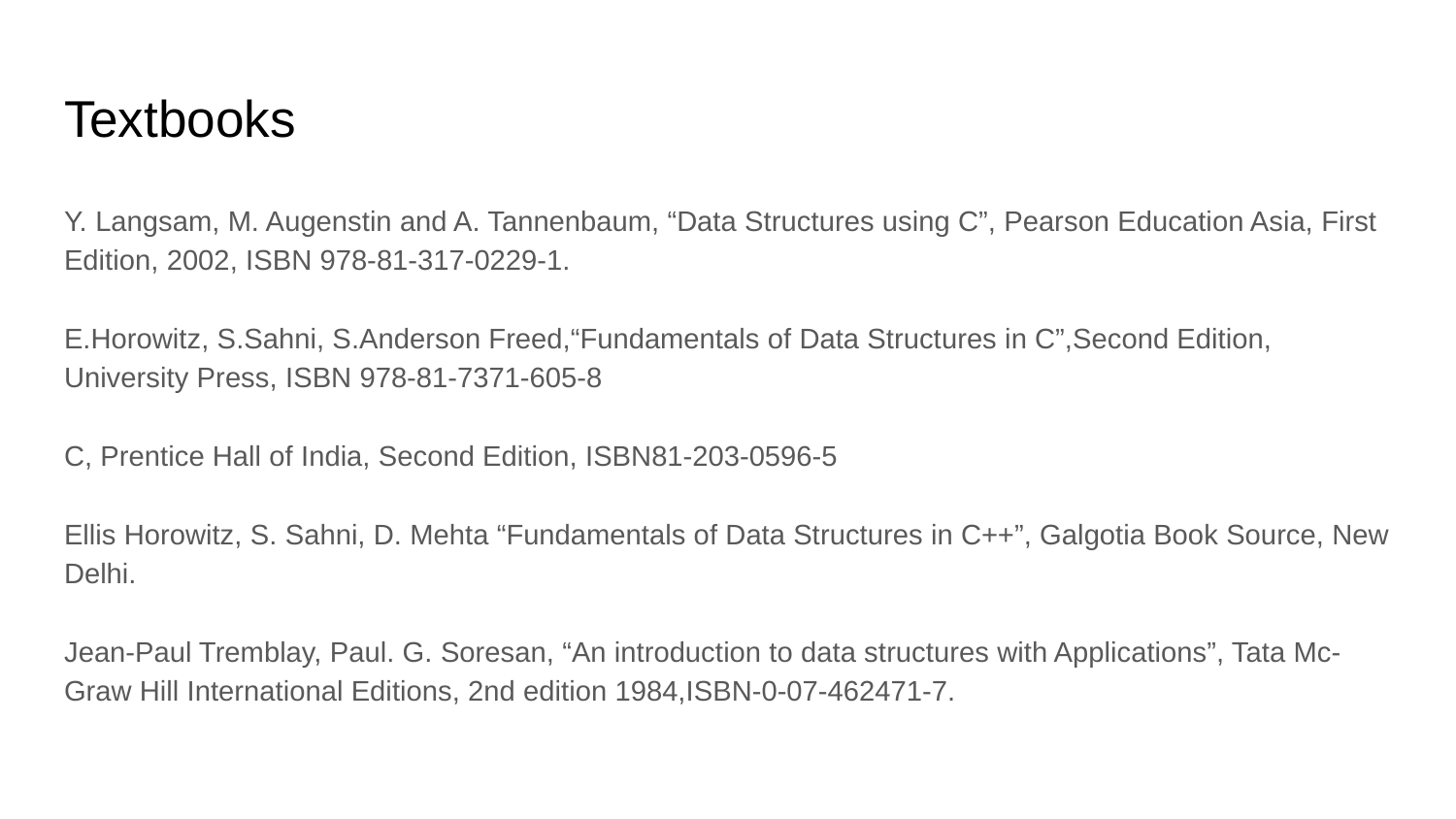

# Textbooks
Y. Langsam, M. Augenstin and A. Tannenbaum, “Data Structures using C”, Pearson Education Asia, First Edition, 2002, ISBN 978-81-317-0229-1.

E.Horowitz, S.Sahni, S.Anderson Freed,“Fundamentals of Data Structures in C”,Second Edition, University Press, ISBN 978-81-7371-605-8

C, Prentice Hall of India, Second Edition, ISBN81-203-0596-5

Ellis Horowitz, S. Sahni, D. Mehta “Fundamentals of Data Structures in C++”, Galgotia Book Source, New Delhi.

Jean-Paul Tremblay, Paul. G. Soresan, “An introduction to data structures with Applications”, Tata Mc- Graw Hill International Editions, 2nd edition 1984,ISBN-0-07-462471-7.